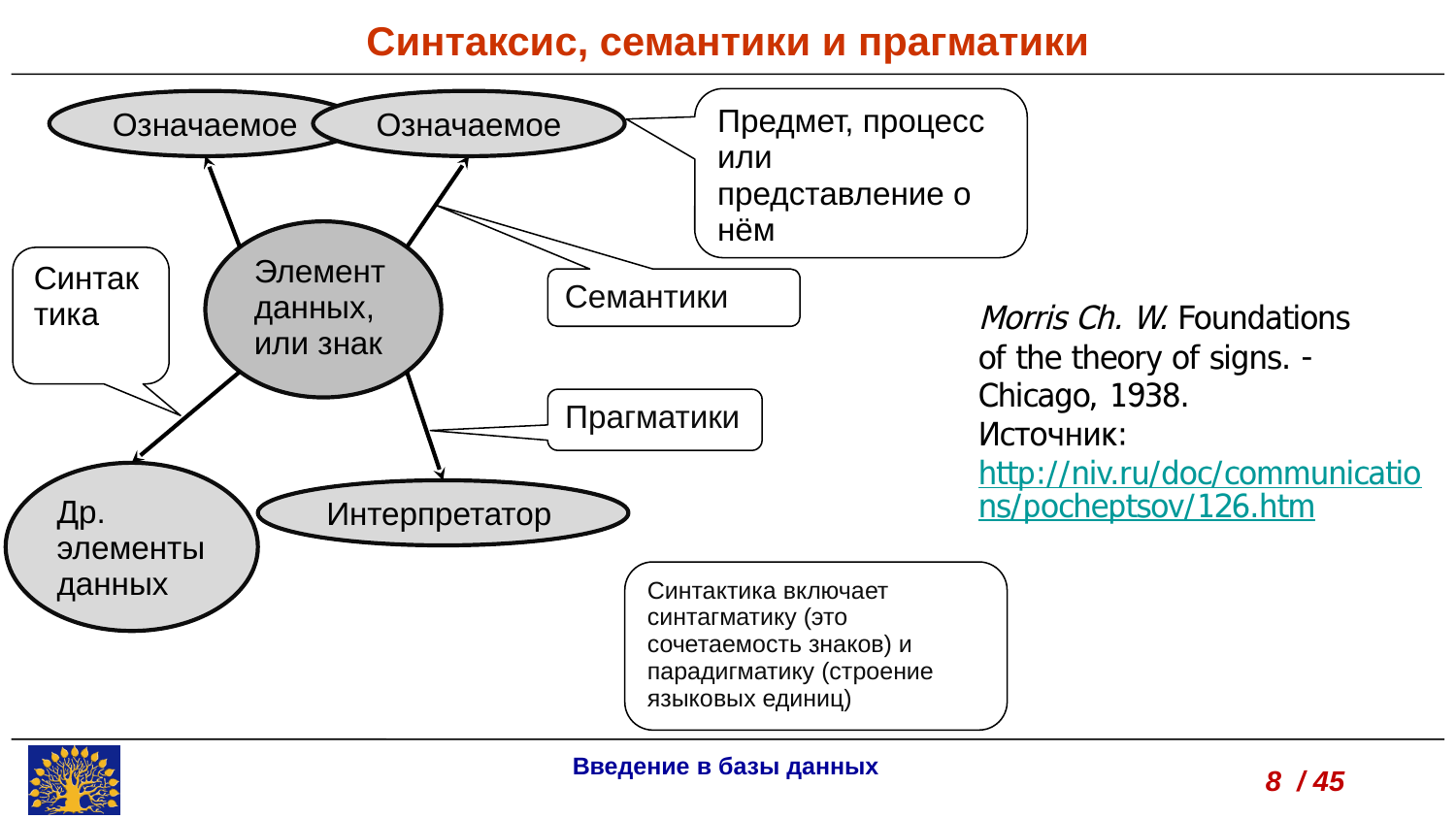

Синтаксис, семантики и прагматики
Предмет, процесс или представление о нём
Означаемое
Означаемое
Элемент данных, или знак
Синтактика
Семантики
Morris Ch. W. Foundations
of the theory of signs. - Chicago, 1938.
Источник: http://niv.ru/doc/communications/pocheptsov/126.htm
Прагматики
Др. элементы данных
Интерпретатор
Синтактика включает синтагматику (это сочетаемость знаков) и парадигматику (строение языковых единиц)